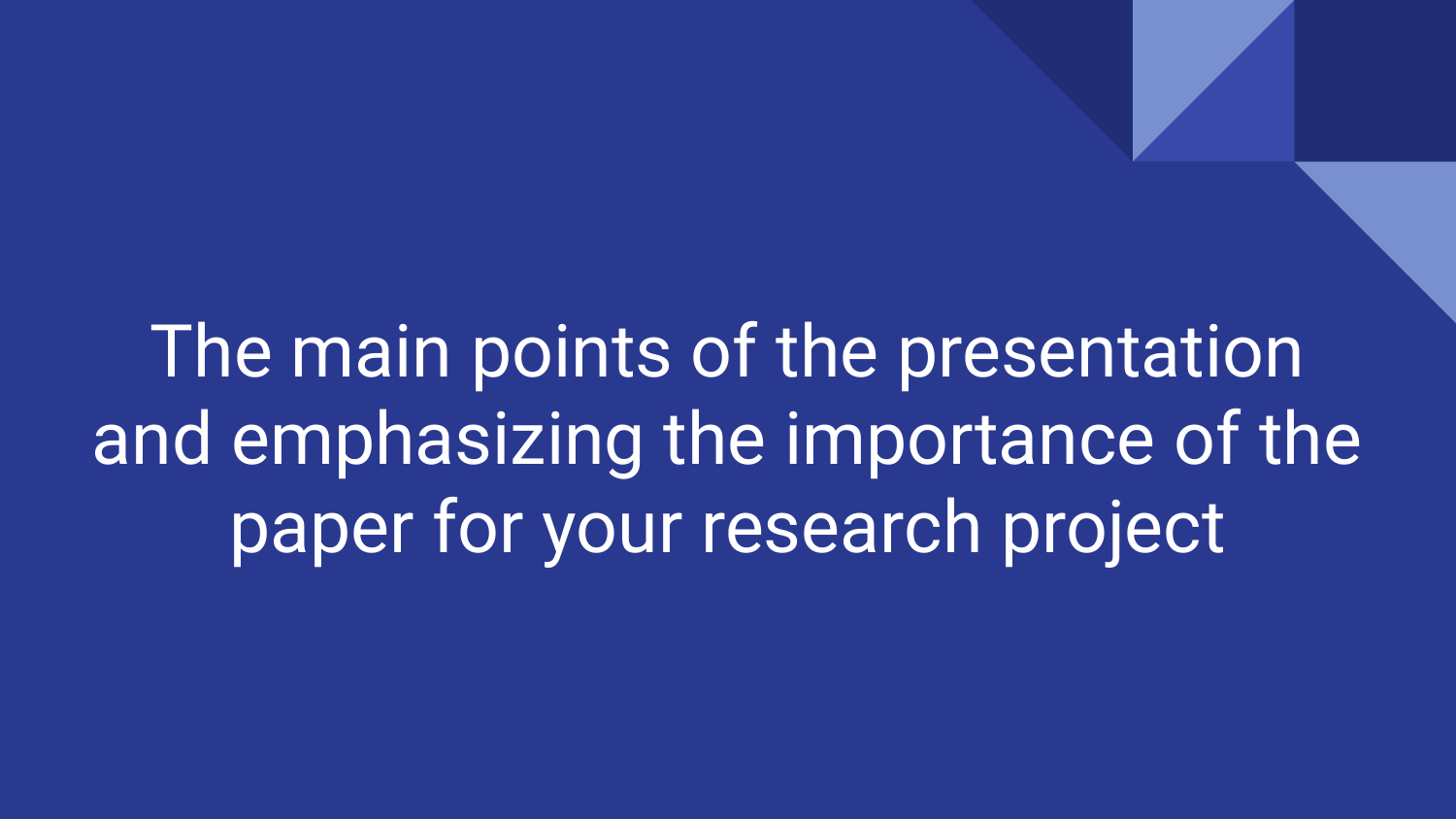

# The main points of the presentation and emphasizing the importance of the paper for your research project